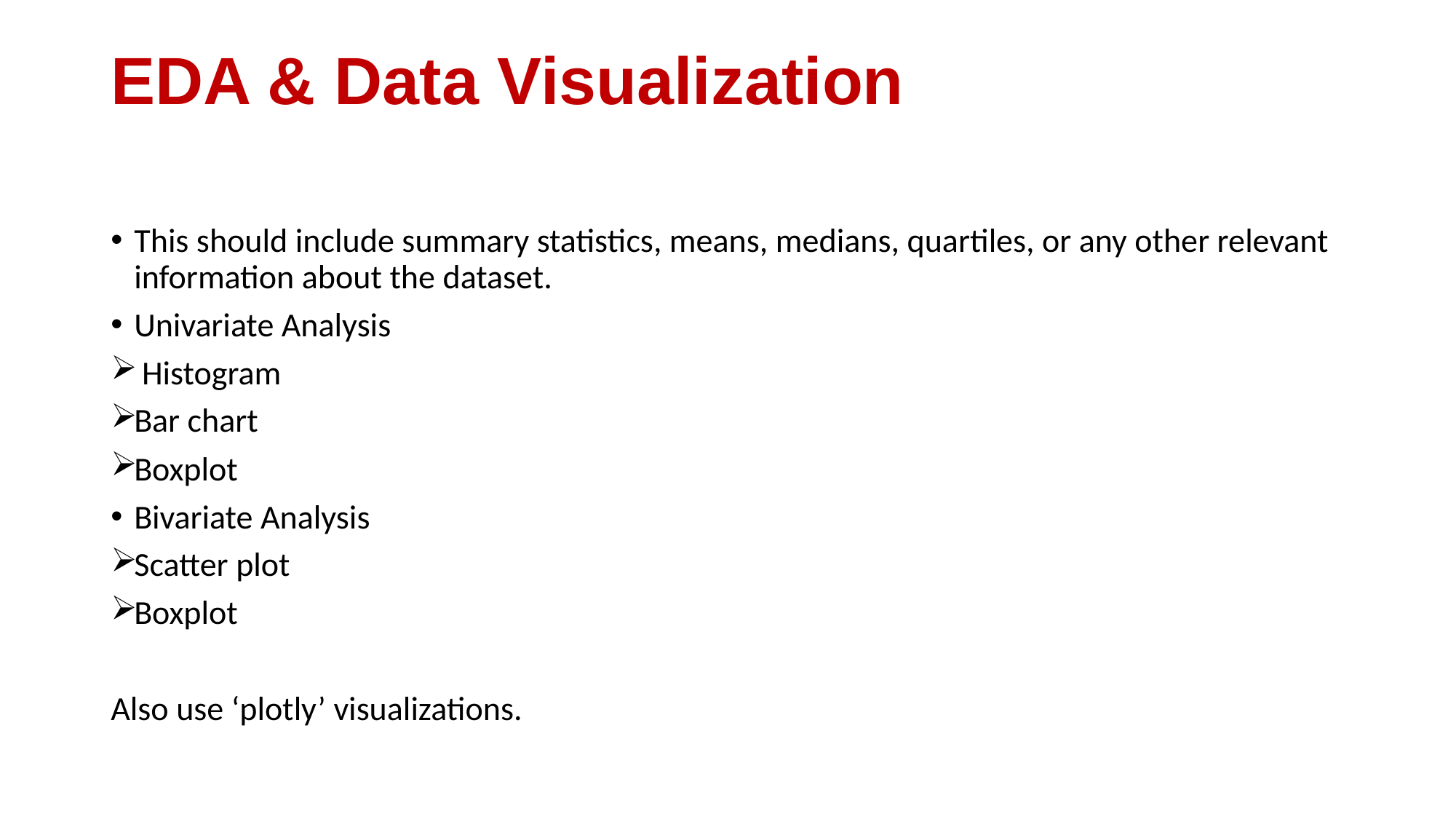

# EDA & Data Visualization
This should include summary statistics, means, medians, quartiles, or any other relevant information about the dataset.
Univariate Analysis
 Histogram
Bar chart
Boxplot
Bivariate Analysis
Scatter plot
Boxplot

Also use ‘plotly’ visualizations.